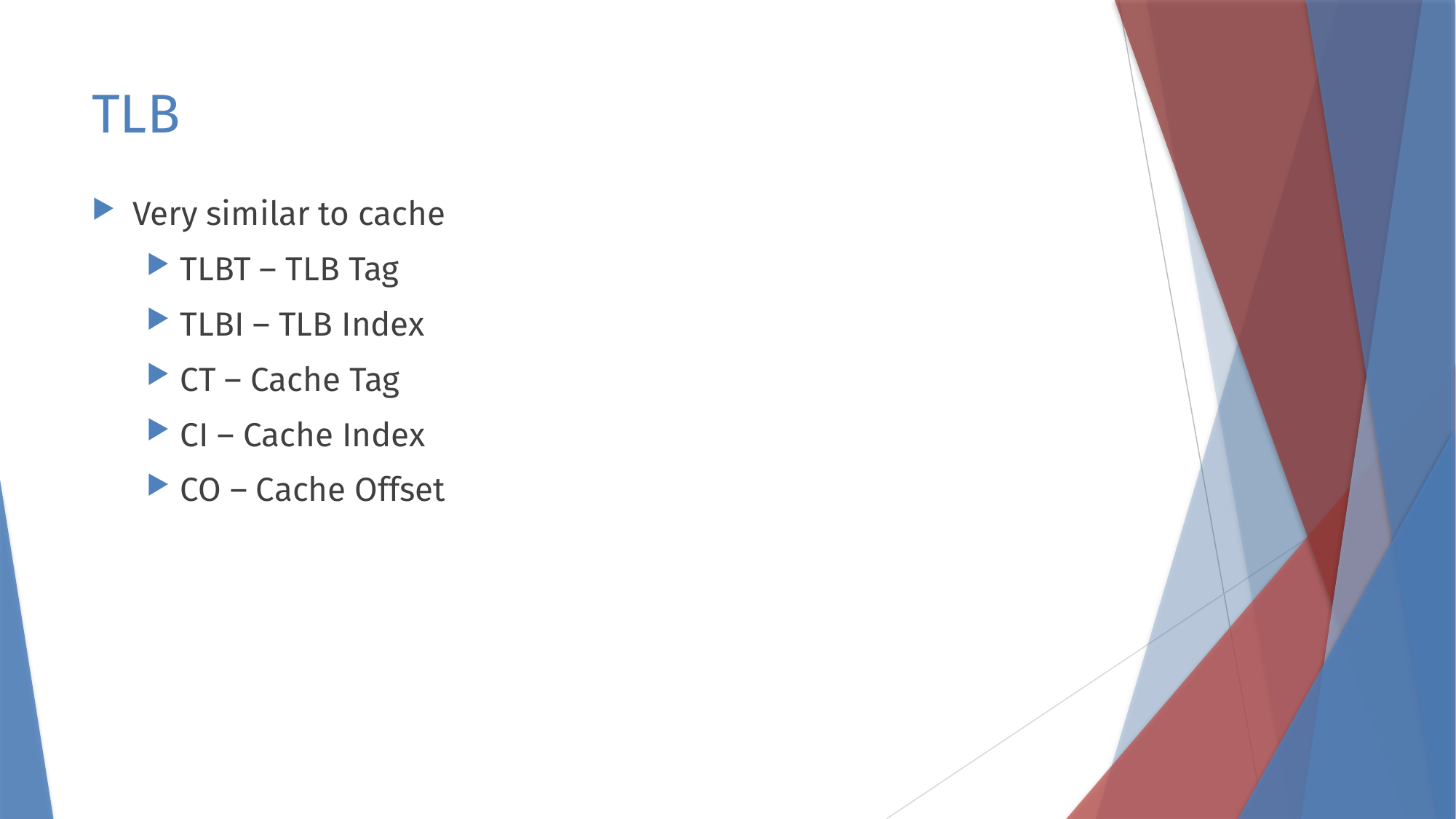

# TLB
Very similar to cache
TLBT – TLB Tag
TLBI – TLB Index
CT – Cache Tag
CI – Cache Index
CO – Cache Offset